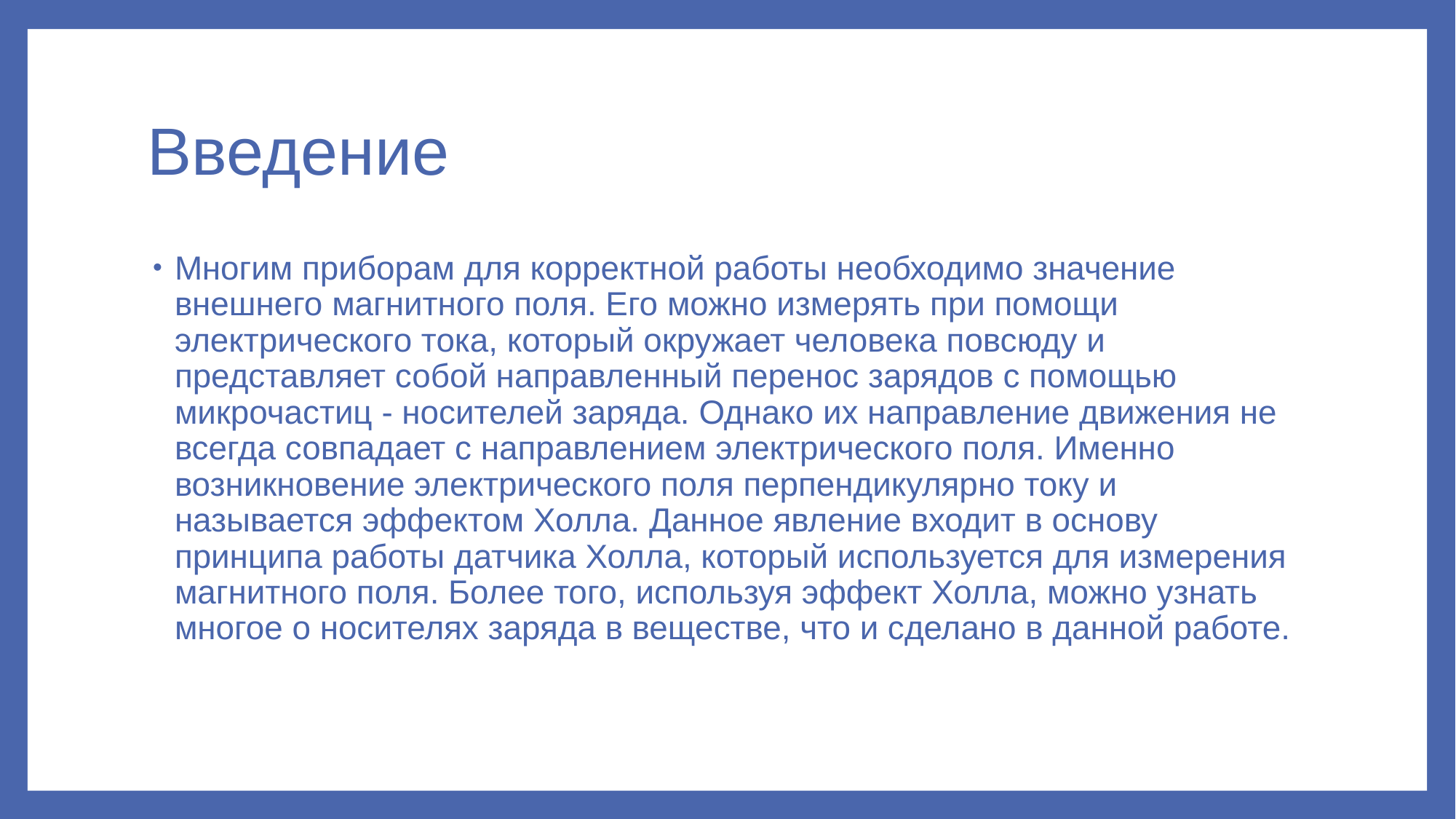

# Введение
Многим приборам для корректной работы необходимо значение внешнего магнитного поля. Его можно измерять при помощи электрического тока, который окружает человека повсюду и представляет собой направленный перенос зарядов с помощью микрочастиц - носителей заряда. Однако их направление движения не всегда совпадает с направлением электрического поля. Именно возникновение электрического поля перпендикулярно току и называется эффектом Холла. Данное явление входит в основу принципа работы датчика Холла, который используется для измерения магнитного поля. Более того, используя эффект Холла, можно узнать многое о носителях заряда в веществе, что и сделано в данной работе.